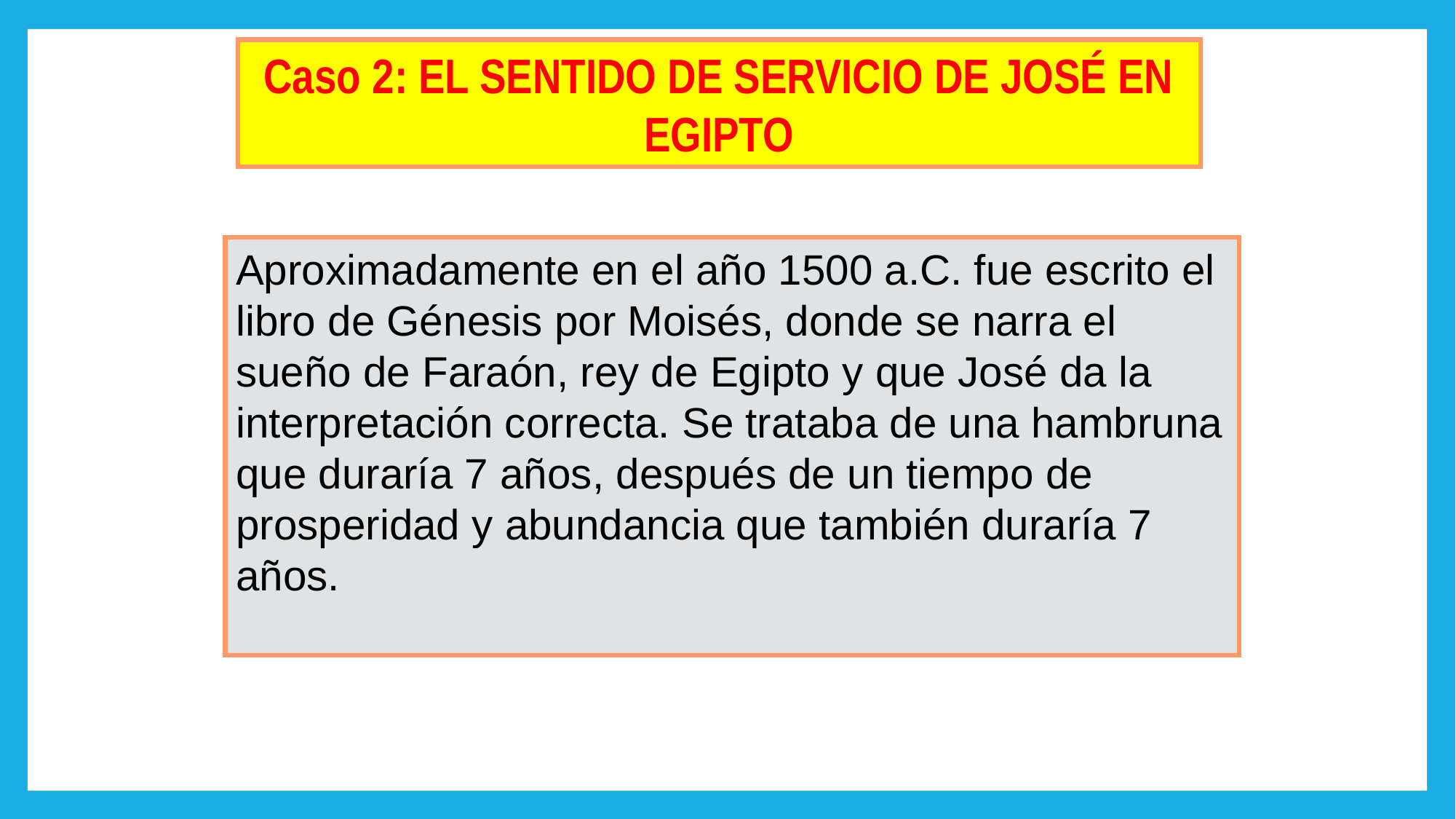

Caso 2: EL SENTIDO DE SERVICIO DE JOSÉ EN EGIPTO
Aproximadamente en el año 1500 a.C. fue escrito el libro de Génesis por Moisés, donde se narra el sueño de Faraón, rey de Egipto y que José da la interpretación correcta. Se trataba de una hambruna que duraría 7 años, después de un tiempo de prosperidad y abundancia que también duraría 7 años.